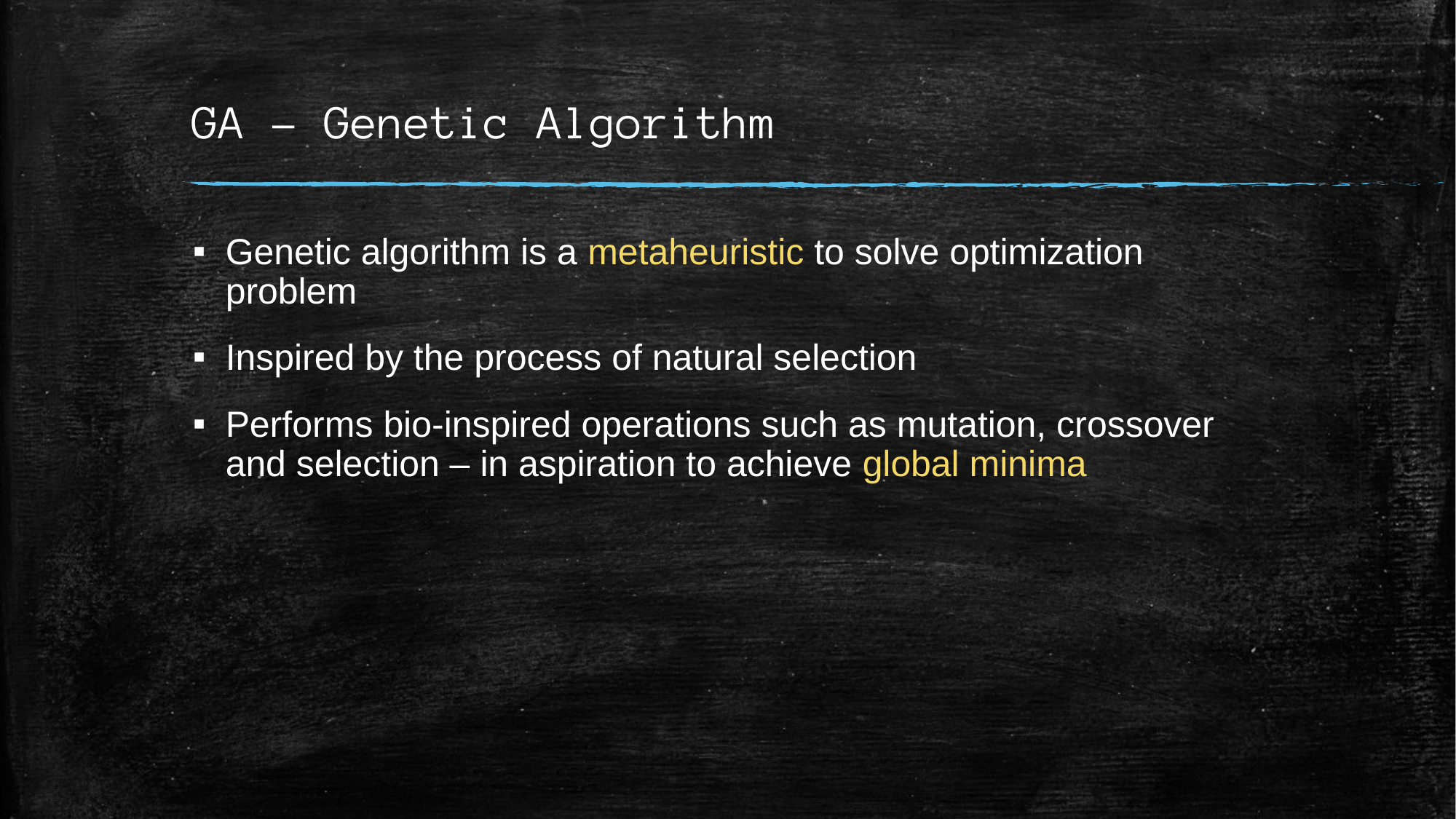

# GA - Genetic Algorithm
Genetic algorithm is a metaheuristic to solve optimization problem
Inspired by the process of natural selection
Performs bio-inspired operations such as mutation, crossover and selection – in aspiration to achieve global minima